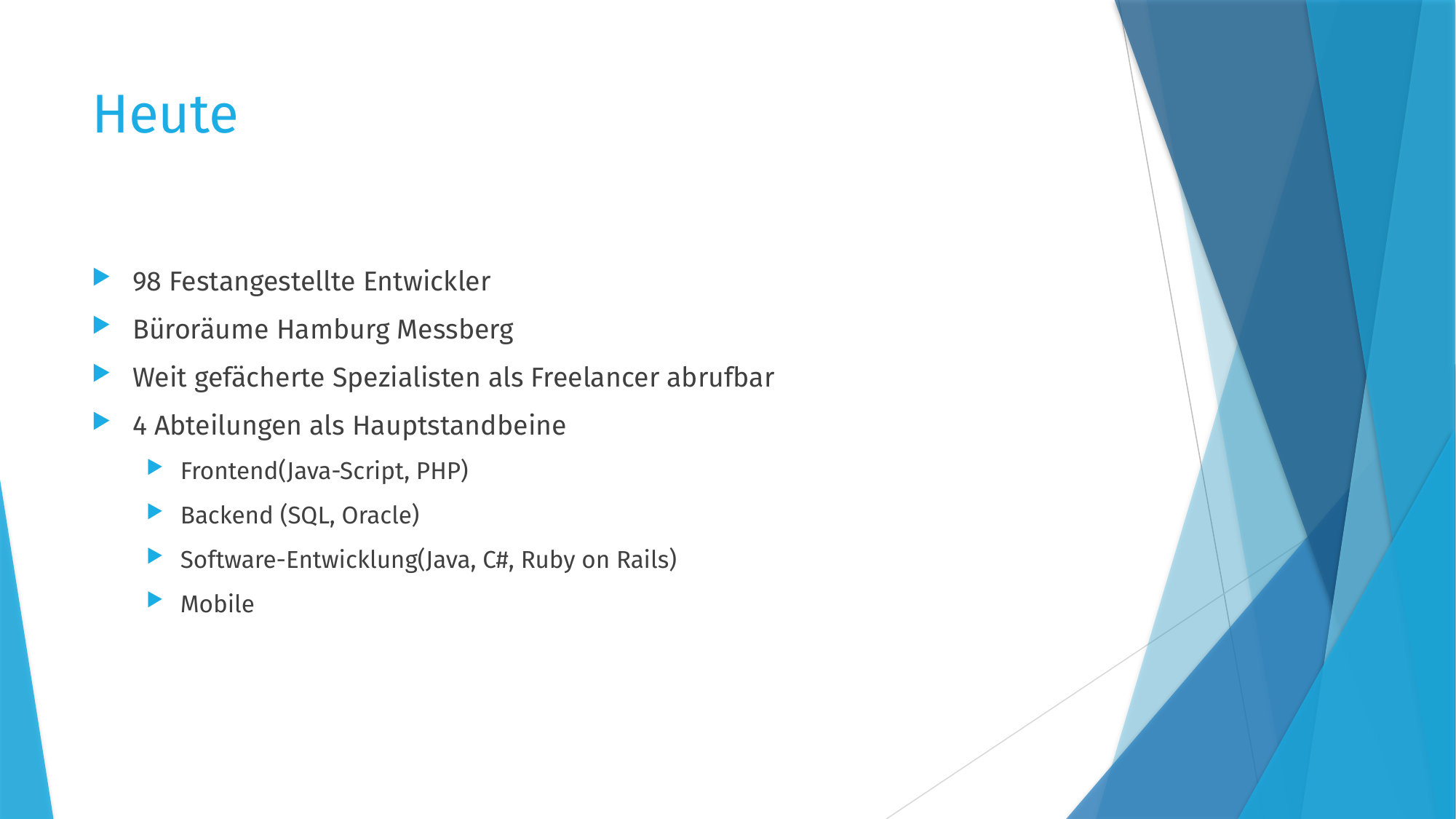

# Heute
98 Festangestellte Entwickler
Büroräume Hamburg Messberg
Weit gefächerte Spezialisten als Freelancer abrufbar
4 Abteilungen als Hauptstandbeine
Frontend(Java-Script, PHP)
Backend (SQL, Oracle)
Software-Entwicklung(Java, C#, Ruby on Rails)
Mobile